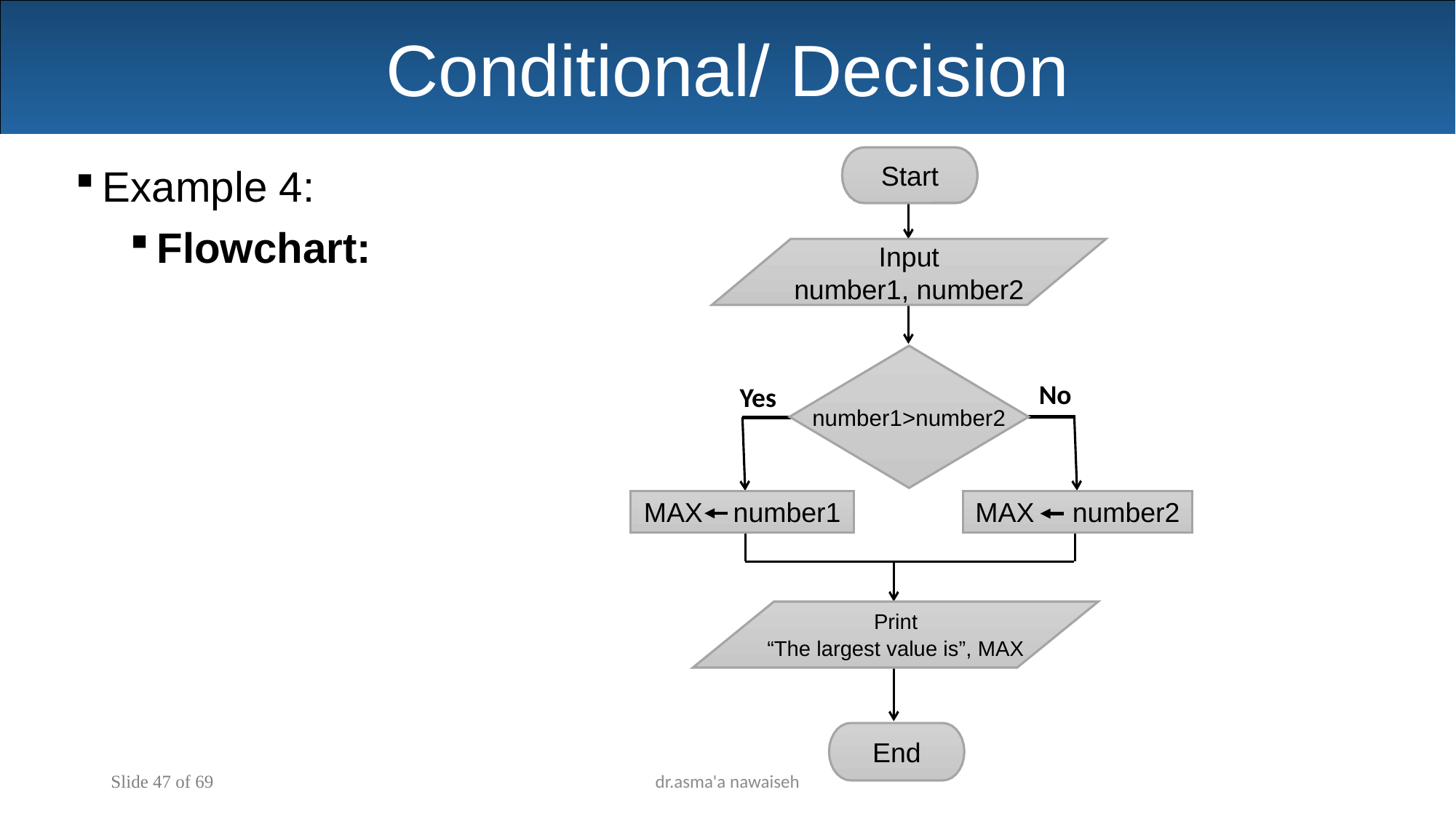

Conditional/ Decision

Start
Input
number1, number2
number1>number2

MAX     number2

End
MAX    number1
Print
“The largest value is”, MAX

Example 4:
Flowchart:

No
Yes

Slide 47 of 69
dr.asma'a nawaiseh